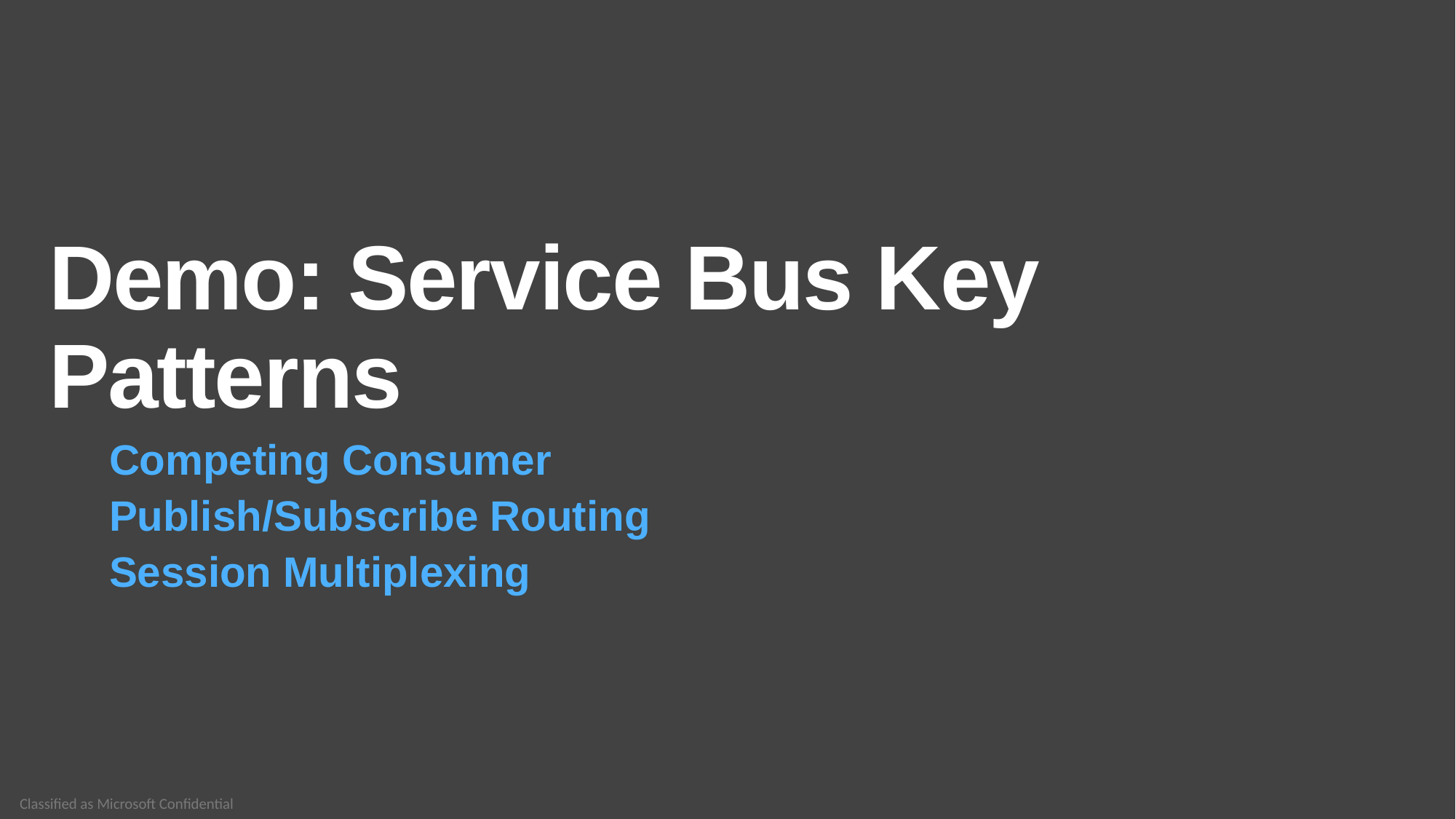

# Demo: Service Bus Key Patterns
Competing Consumer
Publish/Subscribe Routing
Session Multiplexing